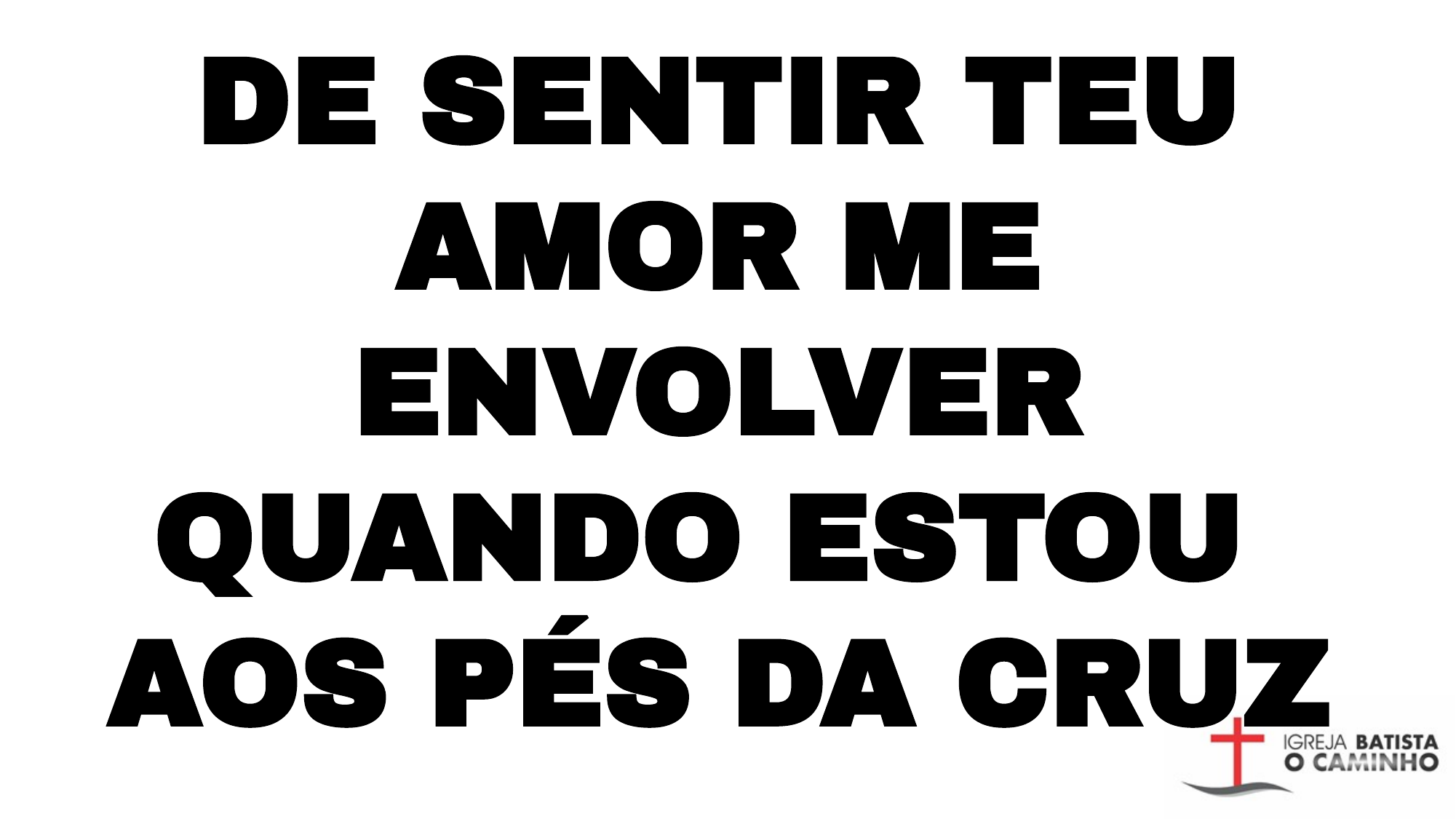

# DE SENTIR TEU AMOR ME ENVOLVER QUANDO ESTOU AOS PÉS DA CRUZ